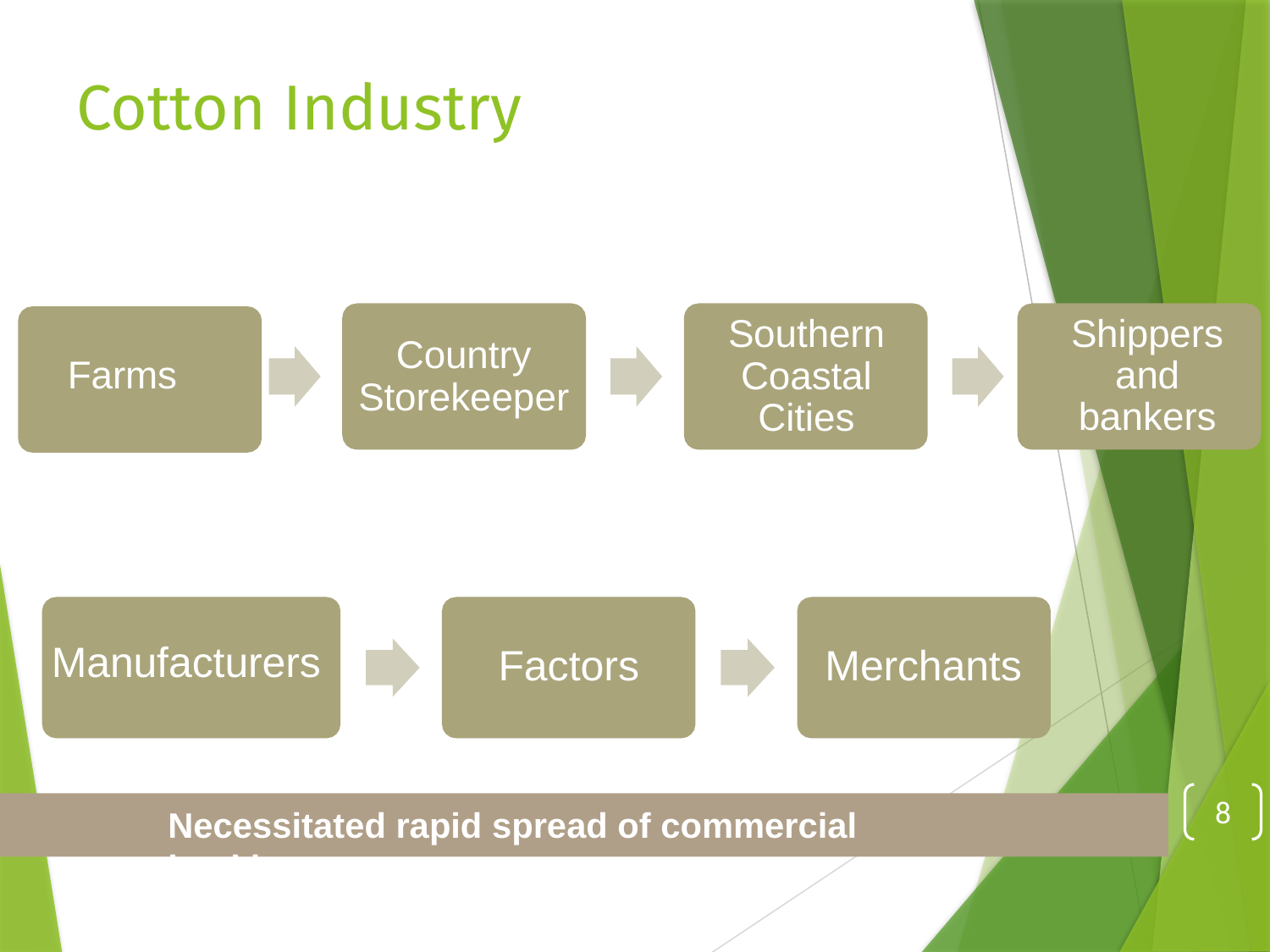

# Cotton Industry

Southern  Coastal  Cities
Shippers
Country  Storekeeper

Farms
and
bankers

Manufacturers
Factors
Merchants

8

Necessitated rapid spread of commercial banking